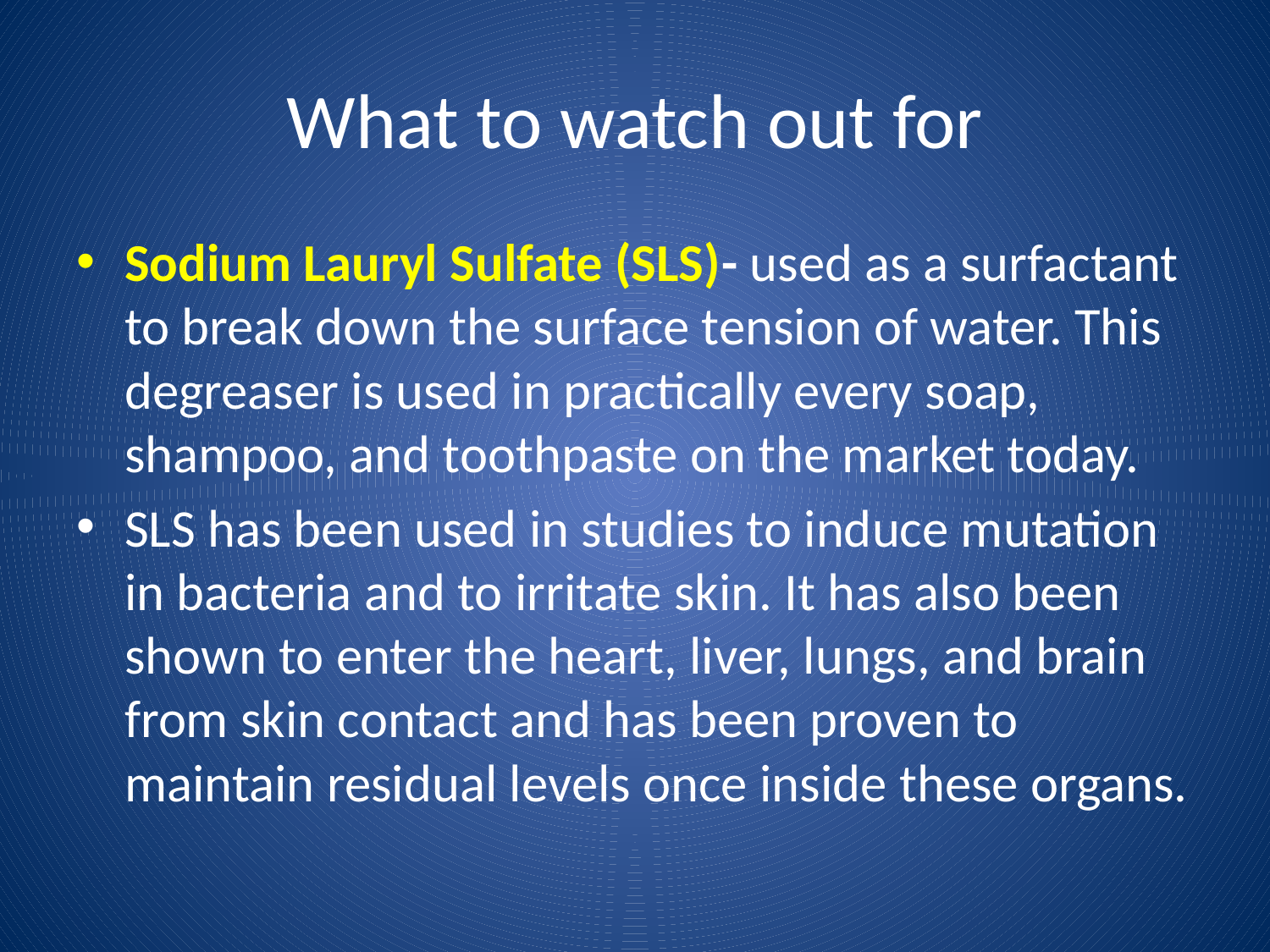

# What to watch out for
Sodium Lauryl Sulfate (SLS)- used as a surfactant to break down the surface tension of water. This degreaser is used in practically every soap, shampoo, and toothpaste on the market today.
SLS has been used in studies to induce mutation in bacteria and to irritate skin. It has also been shown to enter the heart, liver, lungs, and brain from skin contact and has been proven to maintain residual levels once inside these organs.